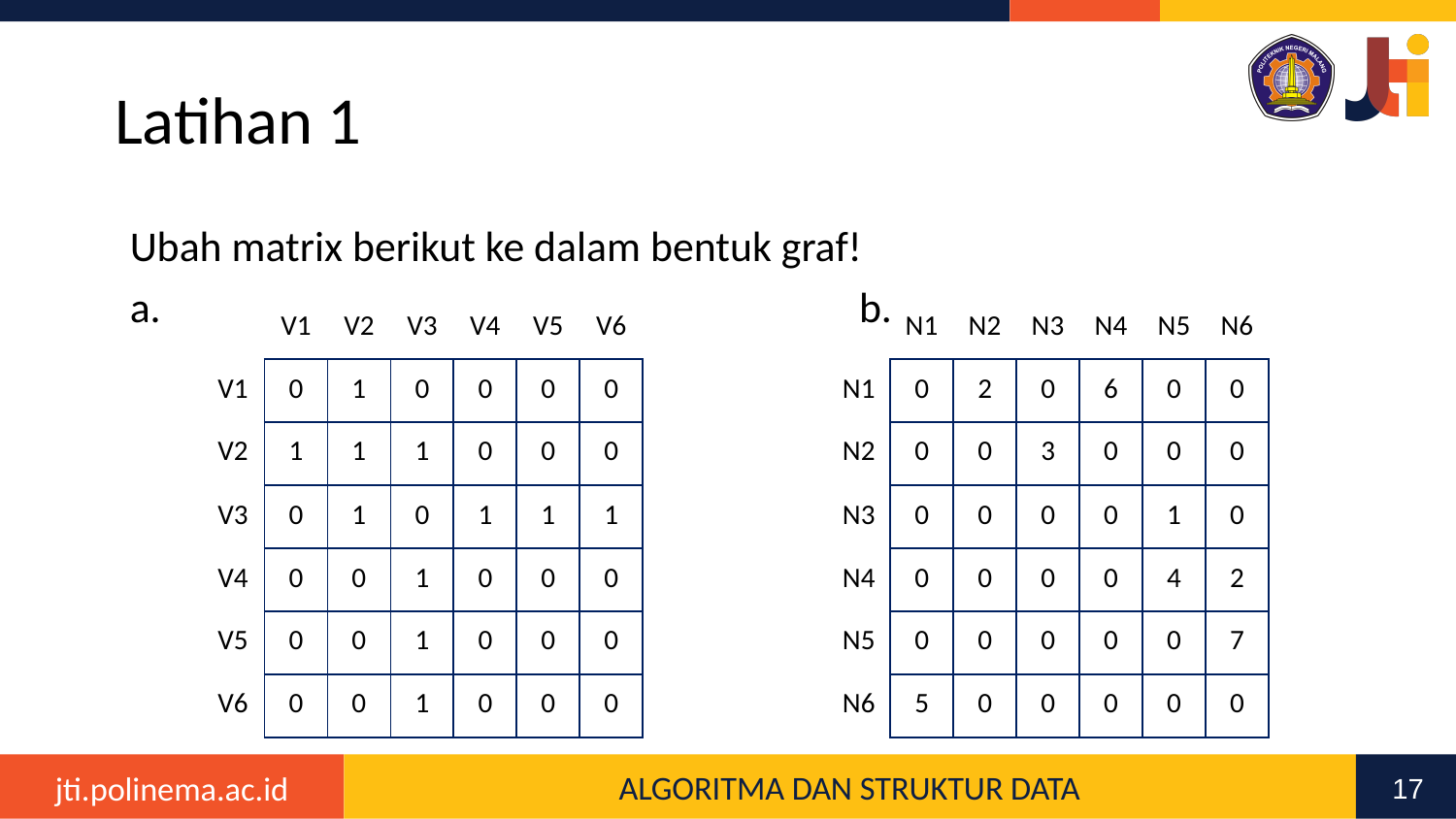

# Latihan 1
Ubah matrix berikut ke dalam bentuk graf!
 	b.
|  | V1 | V2 | V3 | V4 | V5 | V6 |
| --- | --- | --- | --- | --- | --- | --- |
| V1 | 0 | 1 | 0 | 0 | 0 | 0 |
| V2 | 1 | 1 | 1 | 0 | 0 | 0 |
| V3 | 0 | 1 | 0 | 1 | 1 | 1 |
| V4 | 0 | 0 | 1 | 0 | 0 | 0 |
| V5 | 0 | 0 | 1 | 0 | 0 | 0 |
| V6 | 0 | 0 | 1 | 0 | 0 | 0 |
|  | N1 | N2 | N3 | N4 | N5 | N6 |
| --- | --- | --- | --- | --- | --- | --- |
| N1 | 0 | 2 | 0 | 6 | 0 | 0 |
| N2 | 0 | 0 | 3 | 0 | 0 | 0 |
| N3 | 0 | 0 | 0 | 0 | 1 | 0 |
| N4 | 0 | 0 | 0 | 0 | 4 | 2 |
| N5 | 0 | 0 | 0 | 0 | 0 | 7 |
| N6 | 5 | 0 | 0 | 0 | 0 | 0 |
17